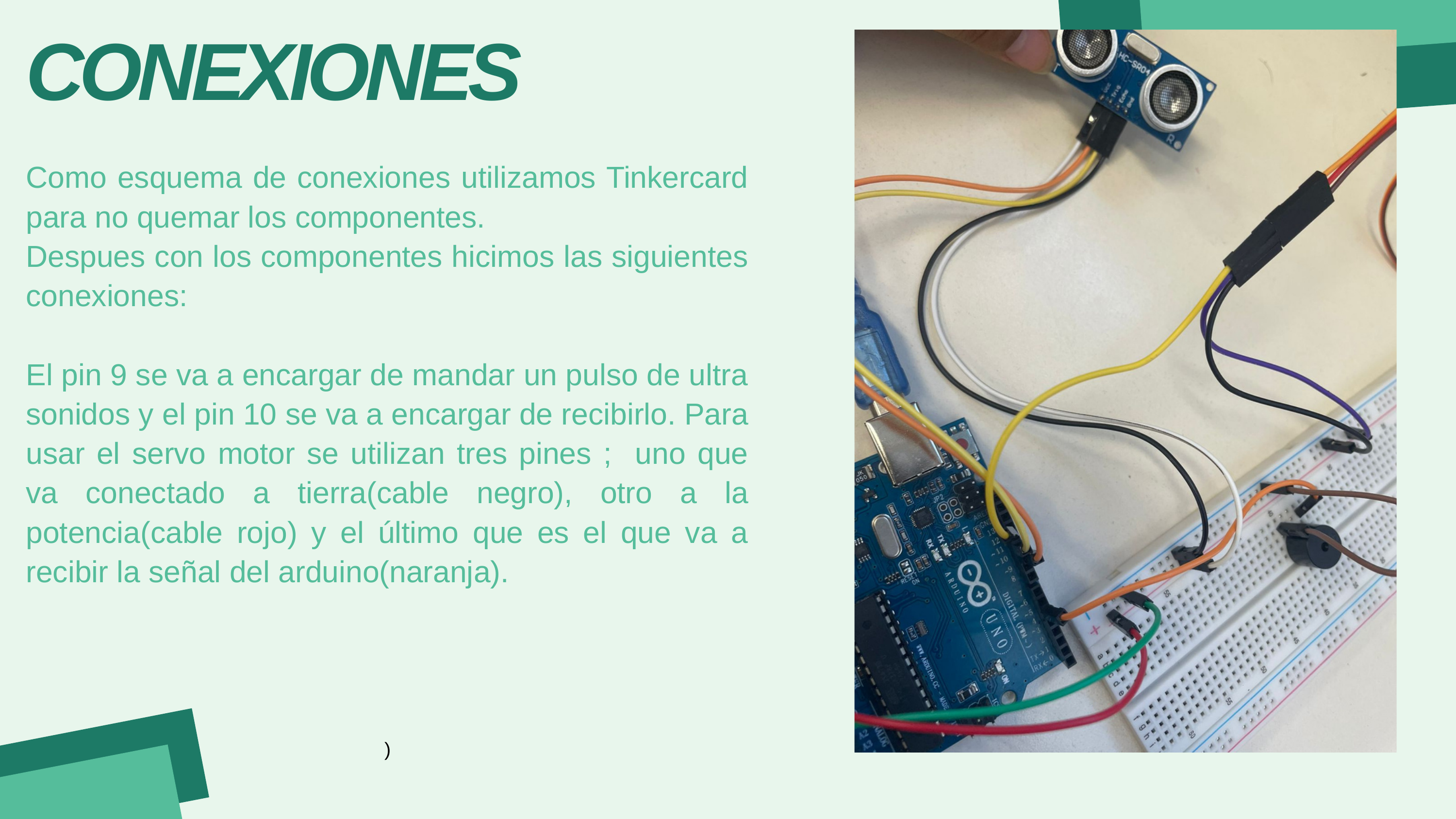

CONEXIONES

Como esquema de conexiones utilizamos Tinkercard para no quemar los componentes.
Despues con los componentes hicimos las siguientes conexiones:

El pin 9 se va a encargar de mandar un pulso de ultra sonidos y el pin 10 se va a encargar de recibirlo. Para usar el servo motor se utilizan tres pines ;  uno que va conectado a tierra(cable negro), otro a la potencia(cable rojo) y el último que es el que va a recibir la señal del arduino(naranja).

)